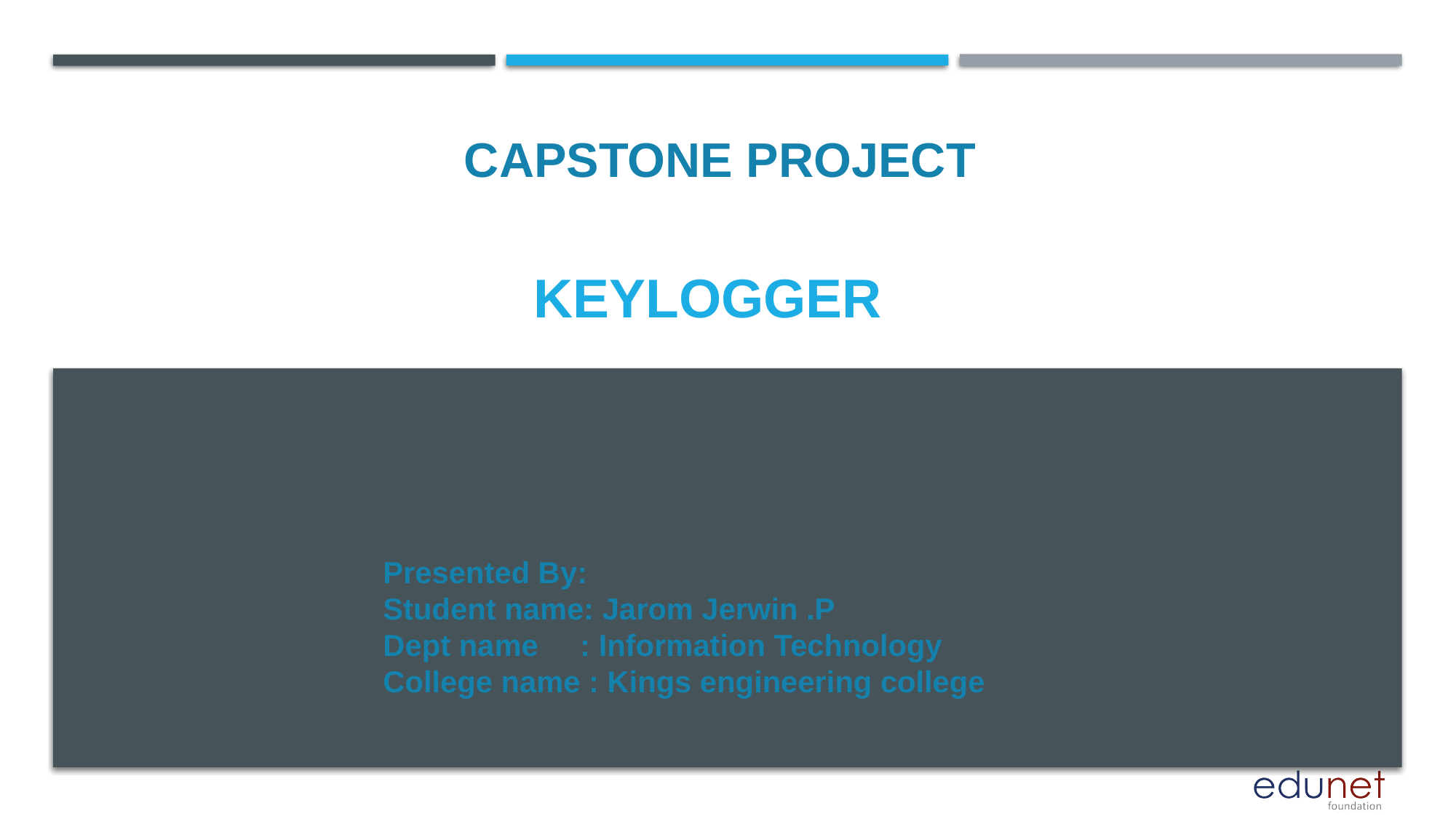

CAPSTONE PROJECT
# keylogger
Presented By:
Student name: Jarom Jerwin .P
Dept name     : Information Technology
College name : Kings engineering college